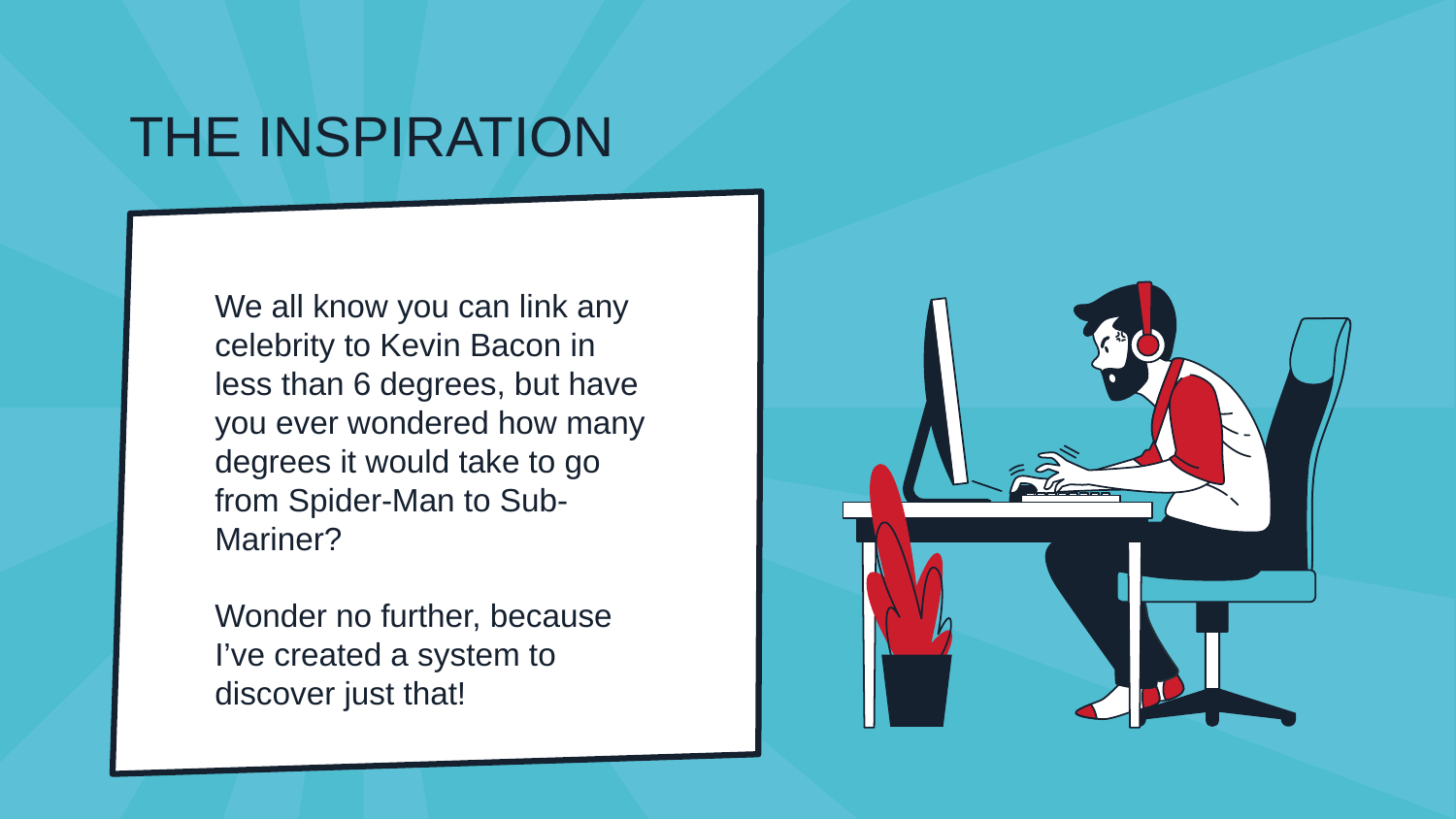

# THE INSPIRATION

We all know you can link any celebrity to Kevin Bacon in less than 6 degrees, but have you ever wondered how many degrees it would take to go from Spider-Man to Sub-Mariner?

Wonder no further, because I’ve created a system to discover just that!